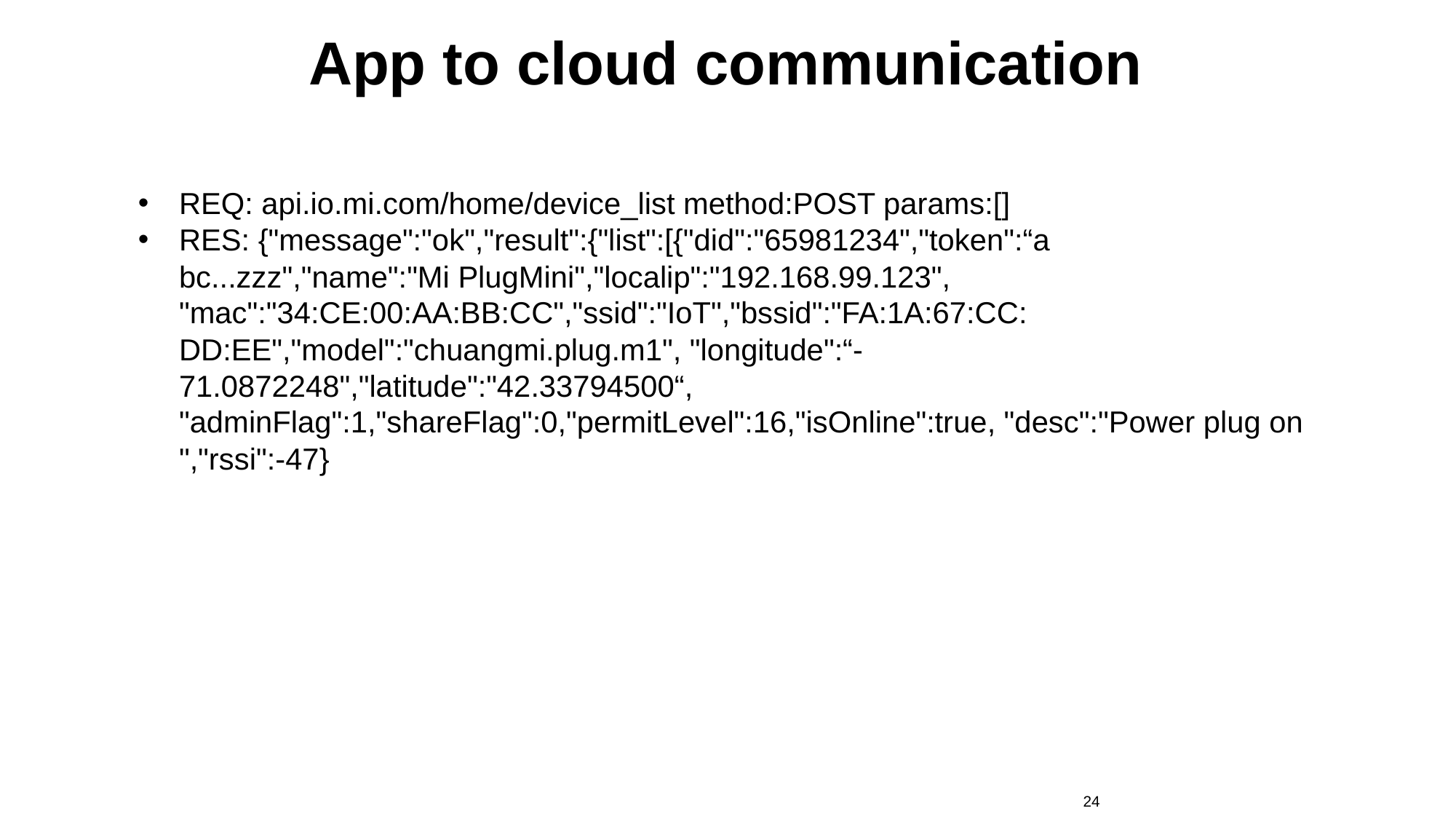

# App to cloud communication
REQ: api.io.mi.com/home/device_list method:POST params:[]
RES: {"message":"ok","result":{"list":[{"did":"65981234","token":“a bc...zzz","name":"Mi PlugMini","localip":"192.168.99.123", "mac":"34:CE:00:AA:BB:CC","ssid":"IoT","bssid":"FA:1A:67:CC: DD:EE","model":"chuangmi.plug.m1", "longitude":“-71.0872248","latitude":"42.33794500“, "adminFlag":1,"shareFlag":0,"permitLevel":16,"isOnline":true, "desc":"Power plug on ","rssi":-47}

24